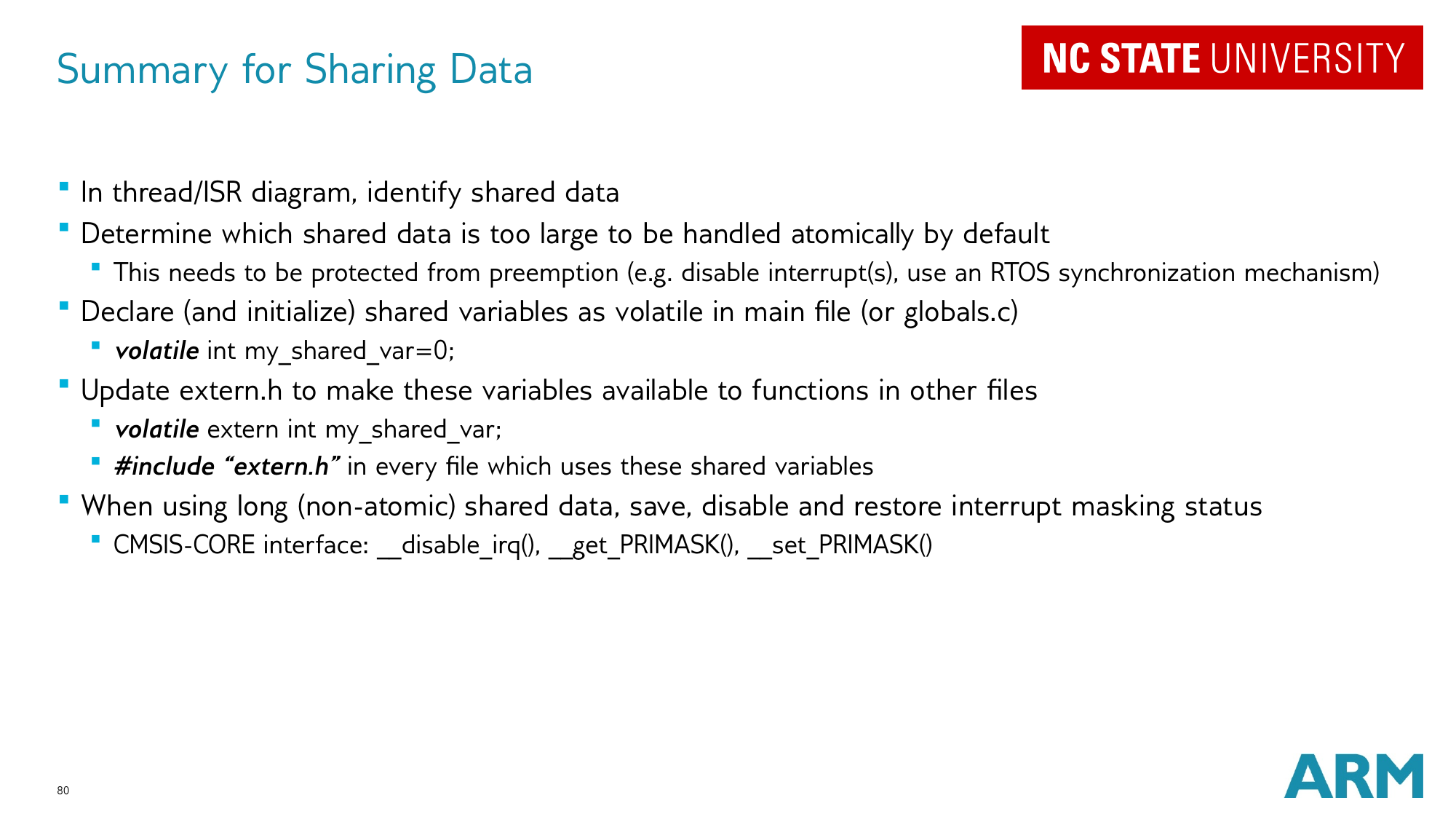

# Summary for Sharing Data
In thread/ISR diagram, identify shared data
Determine which shared data is too large to be handled atomically by default
This needs to be protected from preemption (e.g. disable interrupt(s), use an RTOS synchronization mechanism)
Declare (and initialize) shared variables as volatile in main file (or globals.c)
volatile int my_shared_var=0;
Update extern.h to make these variables available to functions in other files
volatile extern int my_shared_var;
#include “extern.h” in every file which uses these shared variables
When using long (non-atomic) shared data, save, disable and restore interrupt masking status
CMSIS-CORE interface: __disable_irq(), __get_PRIMASK(), __set_PRIMASK()